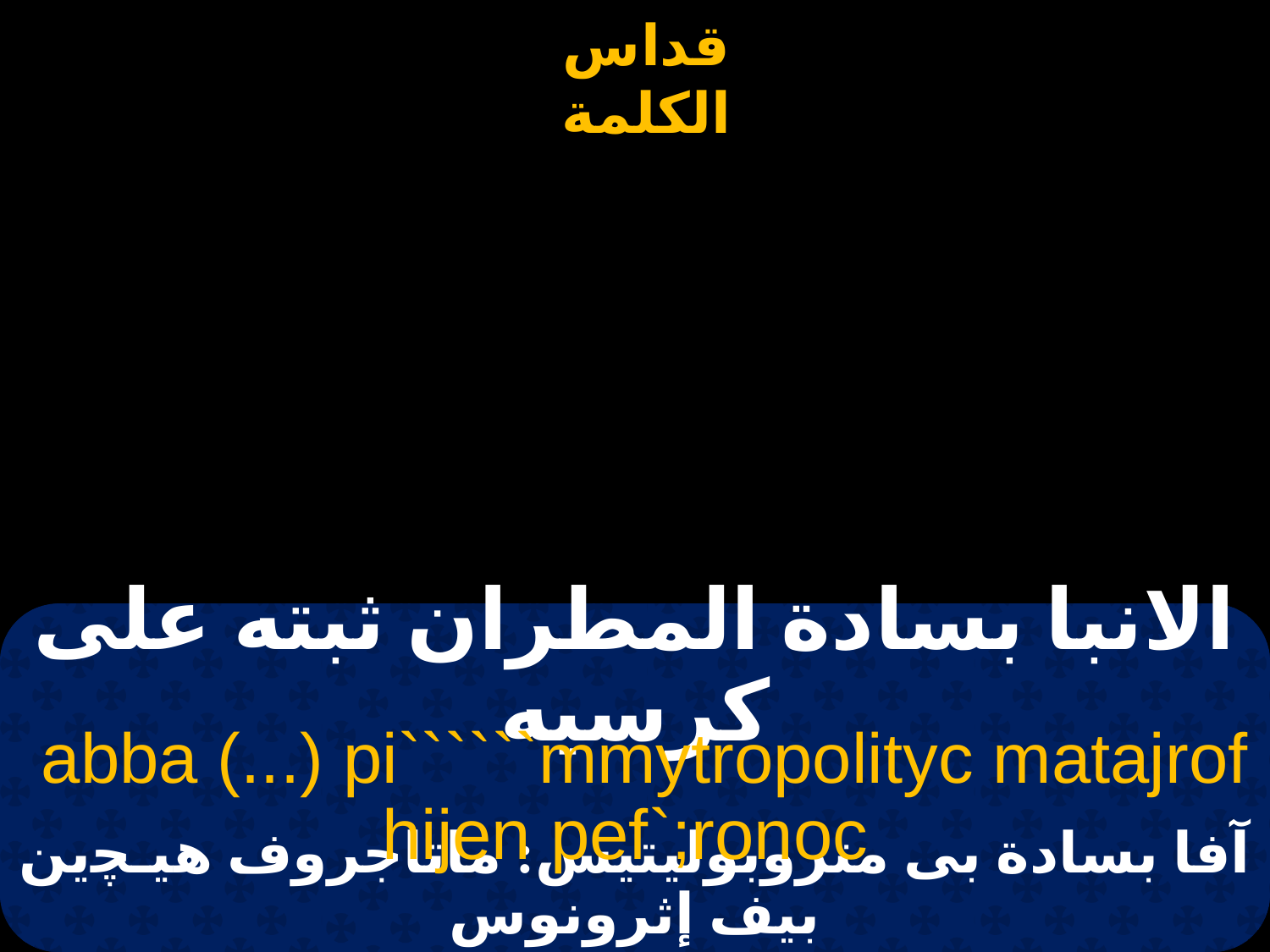

# الانبا بسادة المطران ثبته على كرسيه
 abba (...) pi``````mmytropolityc matajrof hijen pef`;ronoc
آفا بسادة بى متروبوليتيس: ماتاجروف هيـﭽين بيف إثرونوس